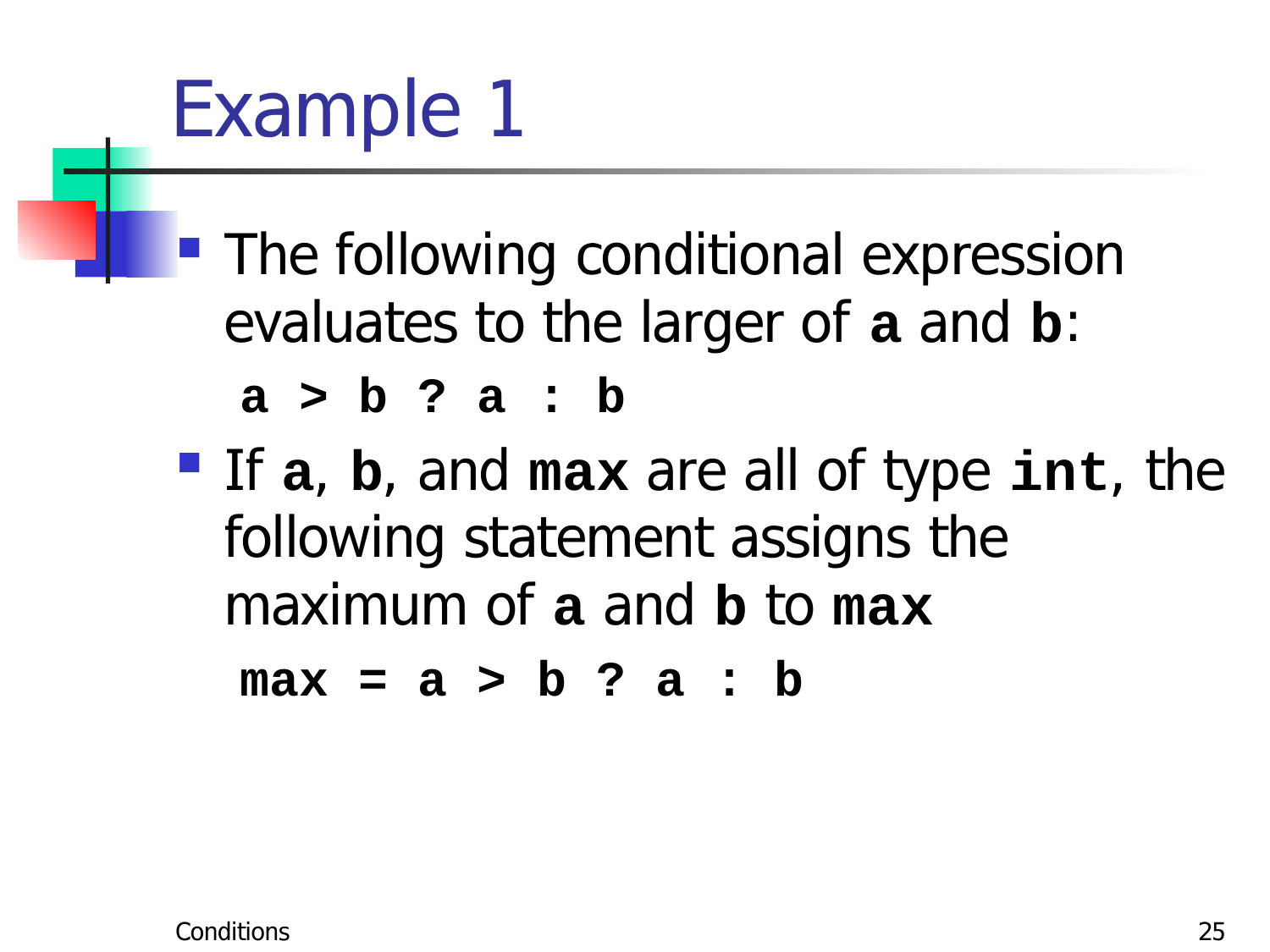

# Example 1
The following conditional expression evaluates to the larger of a and b:
a > b ? a : b
If a, b, and max are all of type int, the following statement assigns the maximum of a and b to max
max = a > b ? a : b
Conditions
25